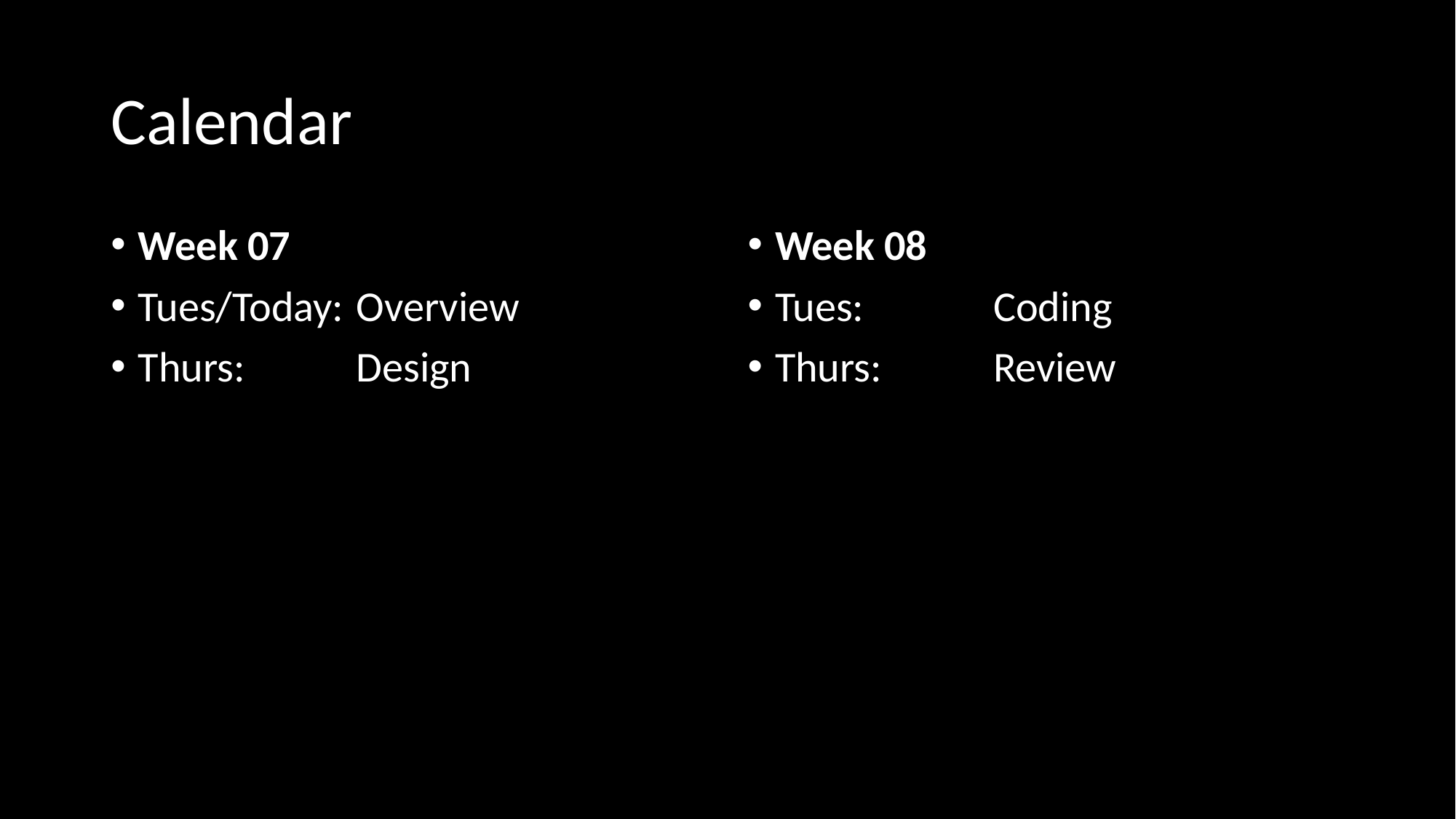

# Calendar
Week 07
Tues/Today: 	Overview
Thurs:		Design
Week 08
Tues:		Coding
Thurs:		Review